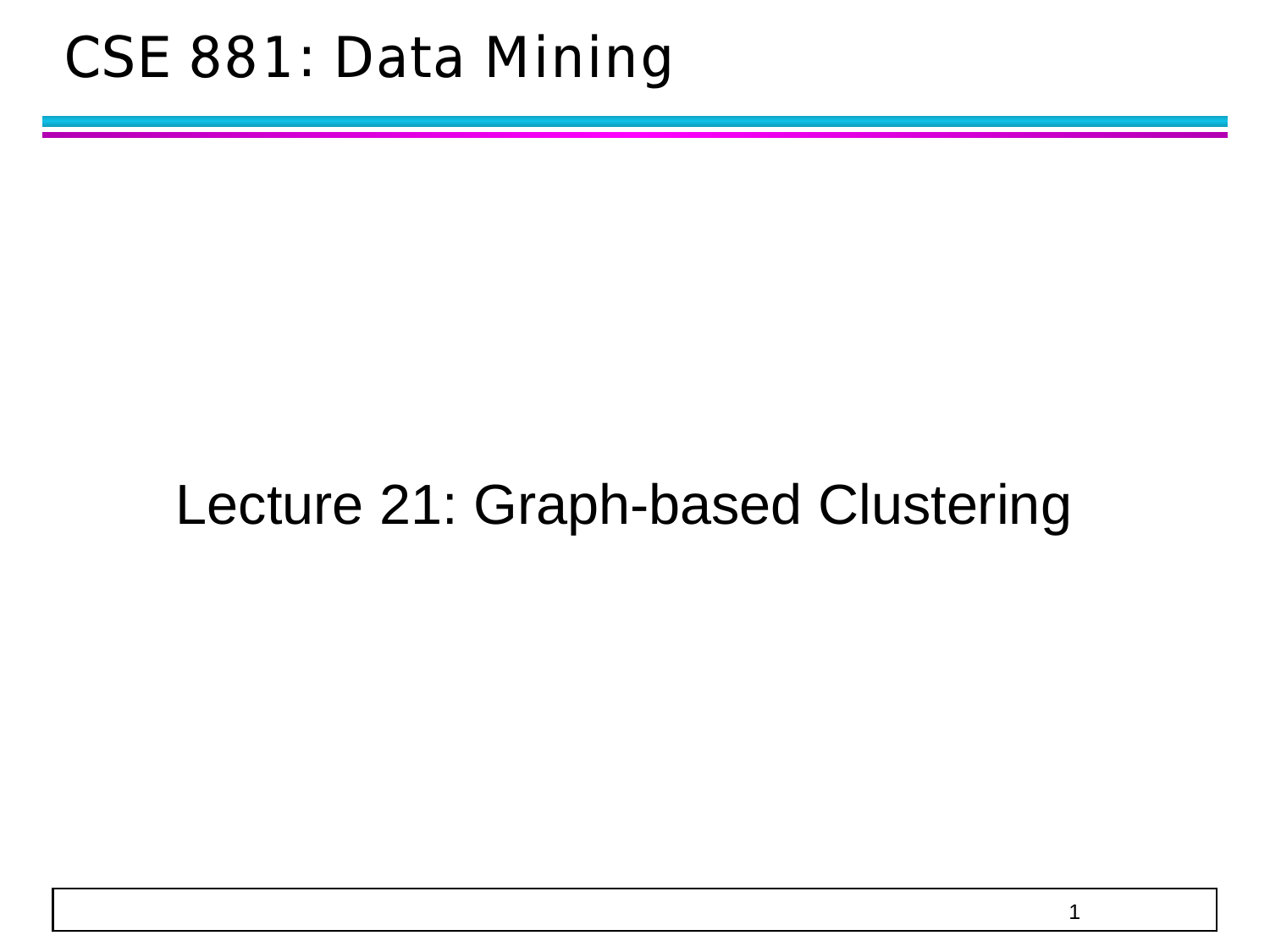

# CSE 881: Data Mining
Lecture 21: Graph-based Clustering